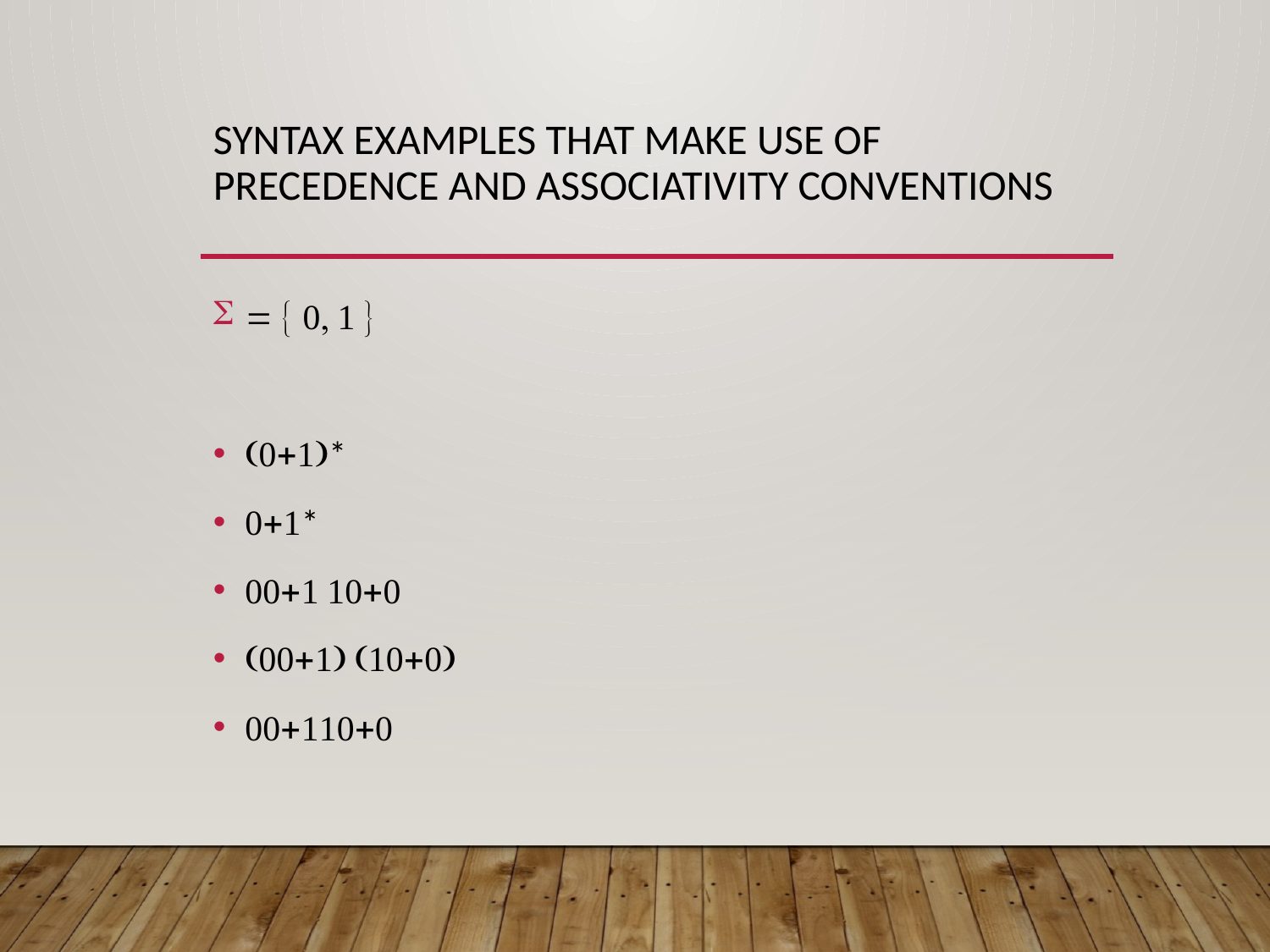

# Syntax examples That make use of precedence and associativity Conventions
= { 0, 1 }

(0+1)*
0+1*
00+1 10+0
(00+1) (10+0)
00+110+0